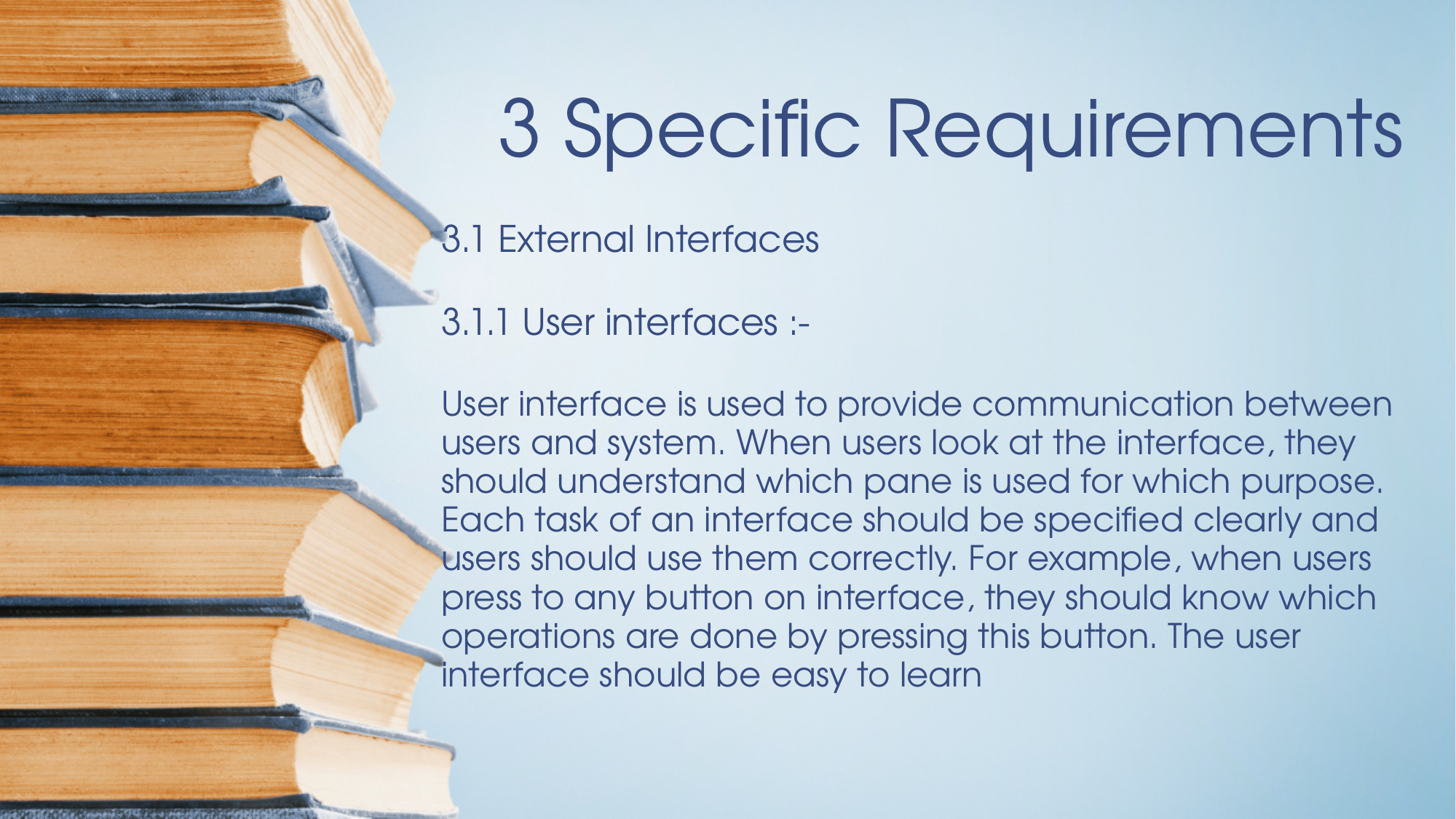

# 3 Specific Requirements
3.1 External Interfaces

3.1.1 User interfaces :-

User interface is used to provide communication between users and system. When users look at the interface, they should understand which pane is used for which purpose. Each task of an interface should be specified clearly and users should use them correctly. For example, when users press to any button on interface, they should know which operations are done by pressing this button. The user interface should be easy to learn